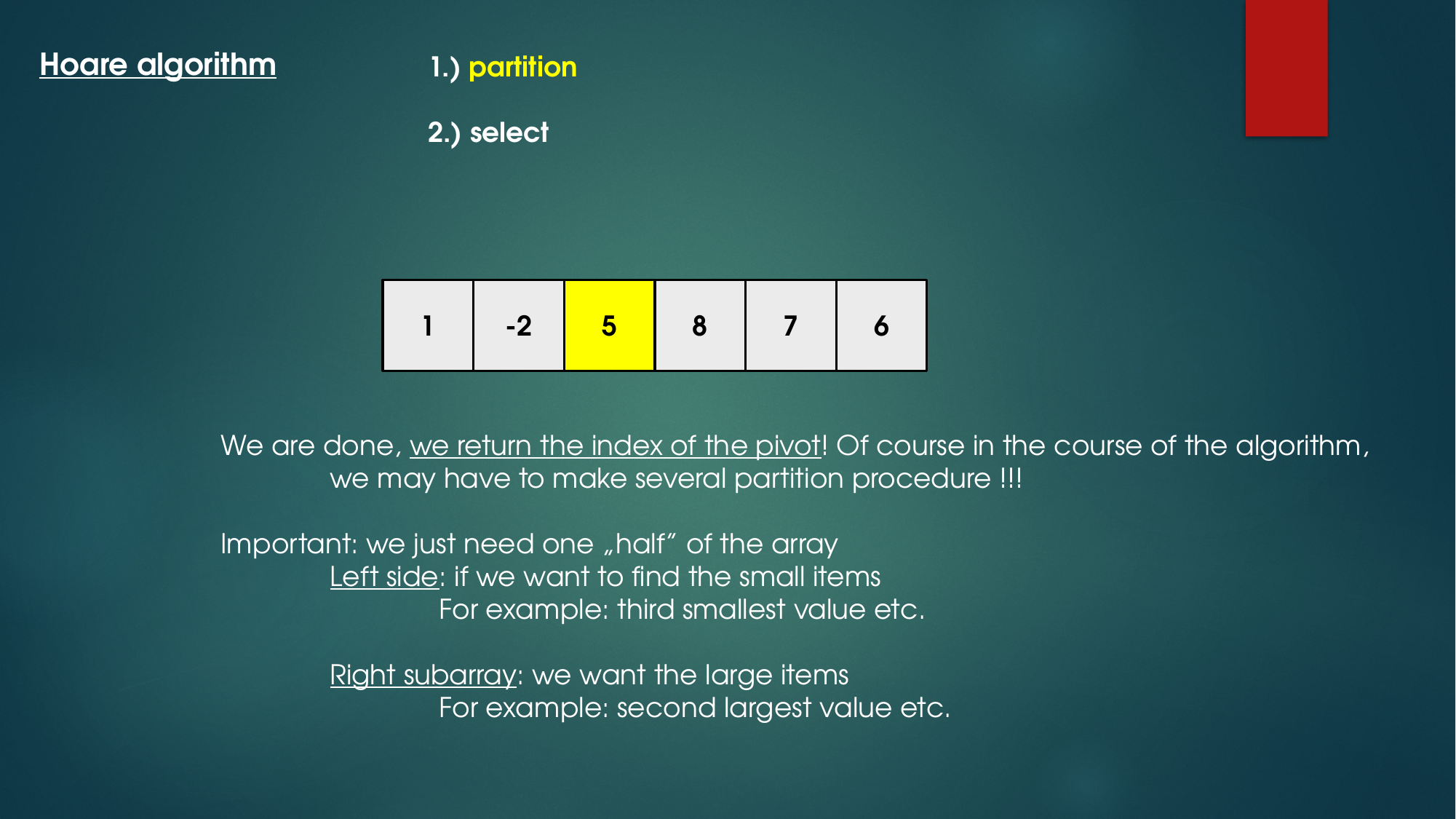

Hoare algorithm
1.) partition

2.) select
1
-2
5
8
7
6
We are done, we return the index of the pivot! Of course in the course of the algorithm,
	we may have to make several partition procedure !!!

Important: we just need one „half” of the array
	Left side: if we want to find the small items
		For example: third smallest value etc.

	Right subarray: we want the large items
		For example: second largest value etc.